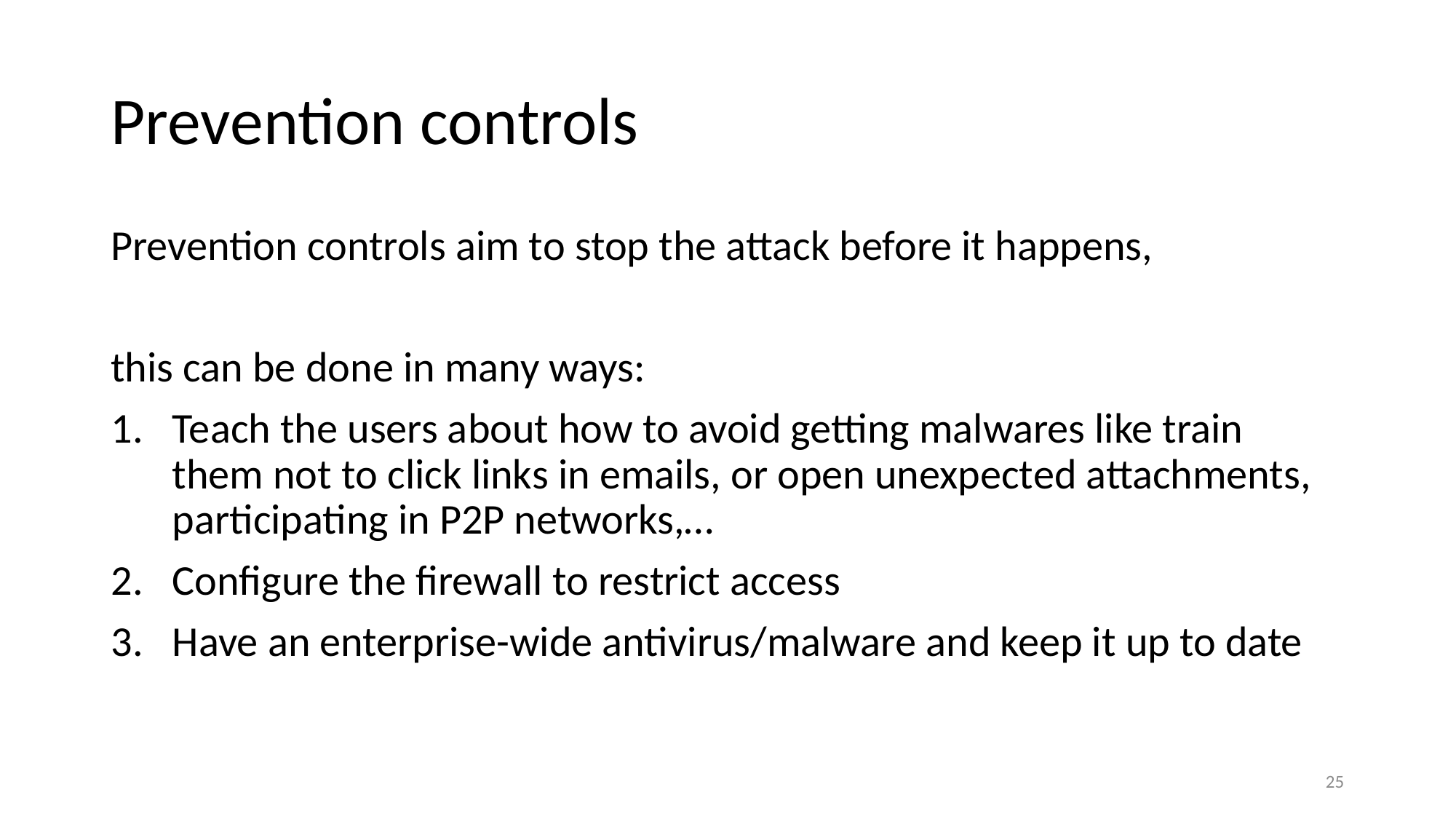

# Prevention controls
Prevention controls aim to stop the attack before it happens,

this can be done in many ways:
Teach the users about how to avoid getting malwares like train them not to click links in emails, or open unexpected attachments, participating in P2P networks,…
Configure the firewall to restrict access
Have an enterprise-wide antivirus/malware and keep it up to date

25